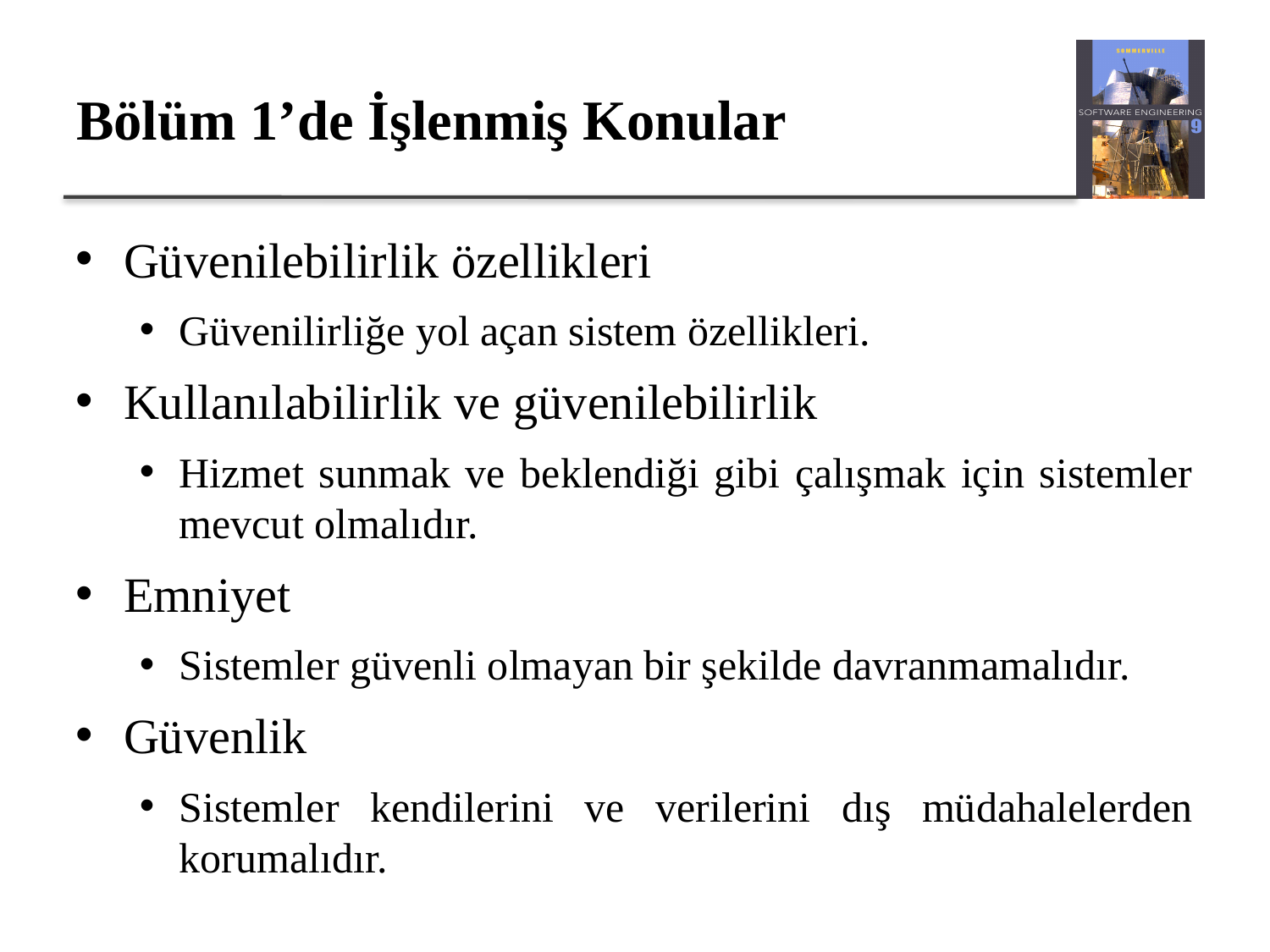

# Bölüm 1’de İşlenmiş Konular
Güvenilebilirlik özellikleri
Güvenilirliğe yol açan sistem özellikleri.
Kullanılabilirlik ve güvenilebilirlik
Hizmet sunmak ve beklendiği gibi çalışmak için sistemler mevcut olmalıdır.
Emniyet
Sistemler güvenli olmayan bir şekilde davranmamalıdır.
Güvenlik
Sistemler kendilerini ve verilerini dış müdahalelerden korumalıdır.